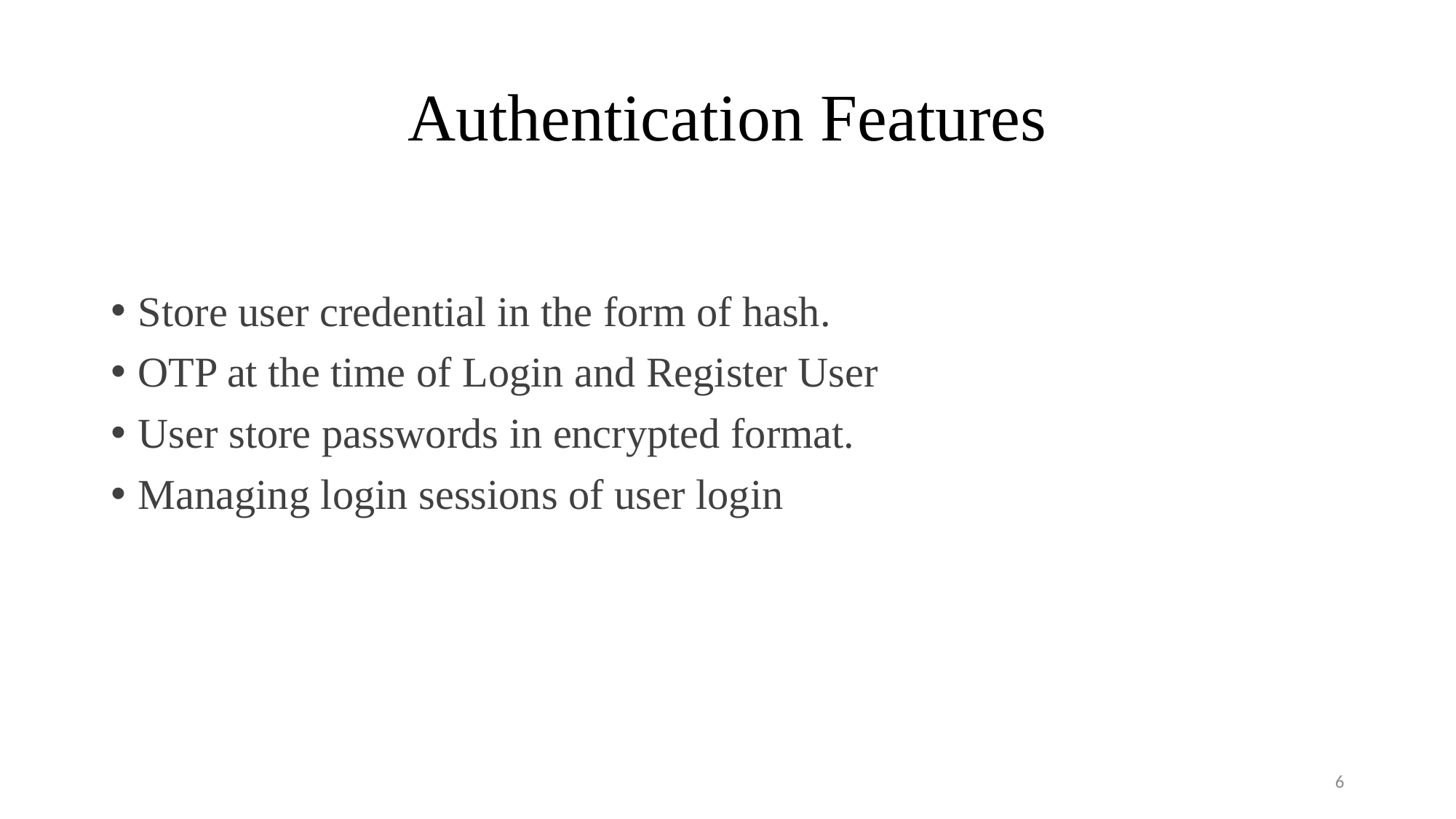

# Authentication Features

Store user credential in the form of hash.
OTP at the time of Login and Register User
User store passwords in encrypted format.
Managing login sessions of user login

6